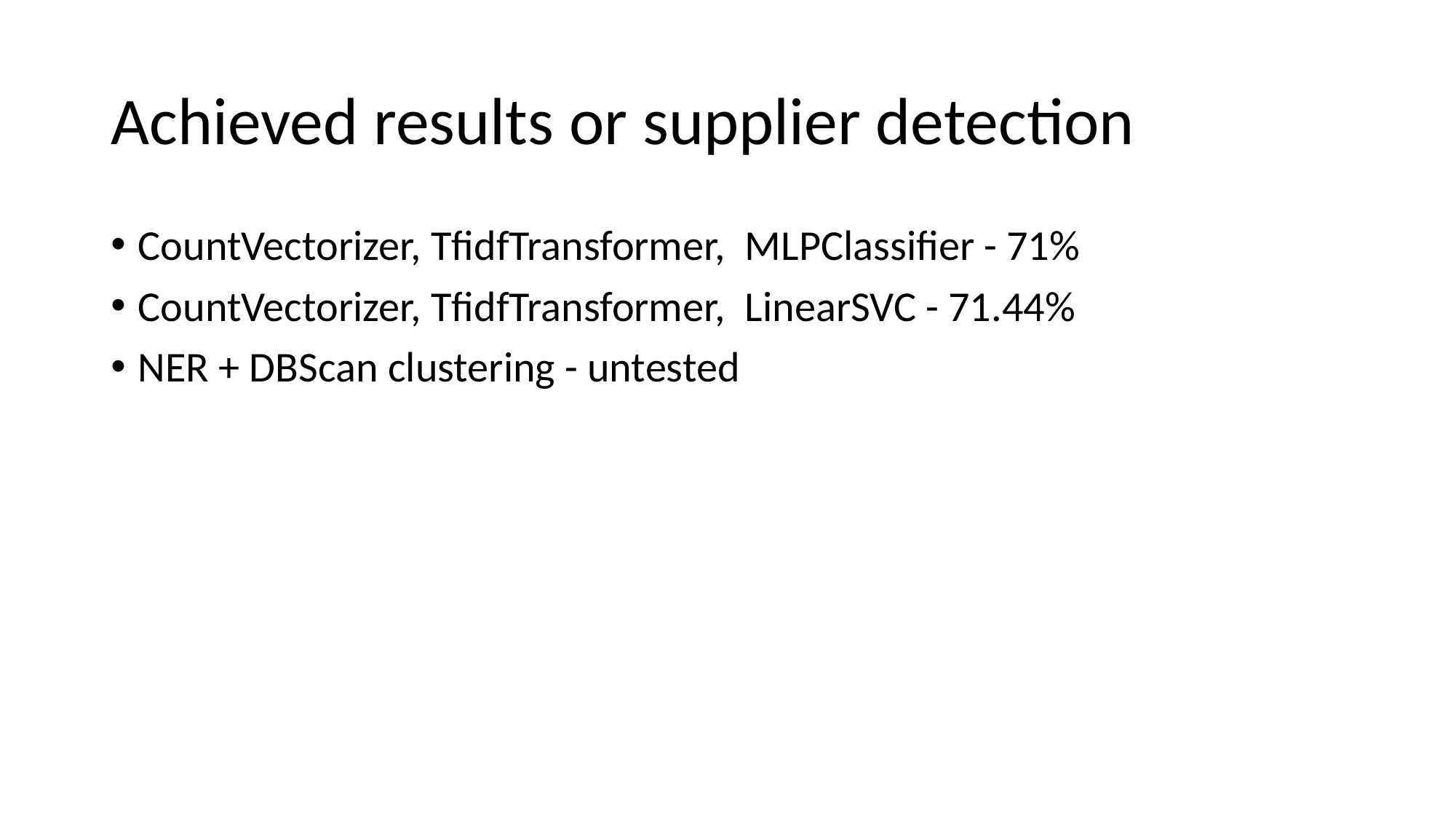

# Achieved results or supplier detection
CountVectorizer, TfidfTransformer,  MLPClassifier - 71%
CountVectorizer, TfidfTransformer,  LinearSVC - 71.44%
NER + DBScan clustering - untested